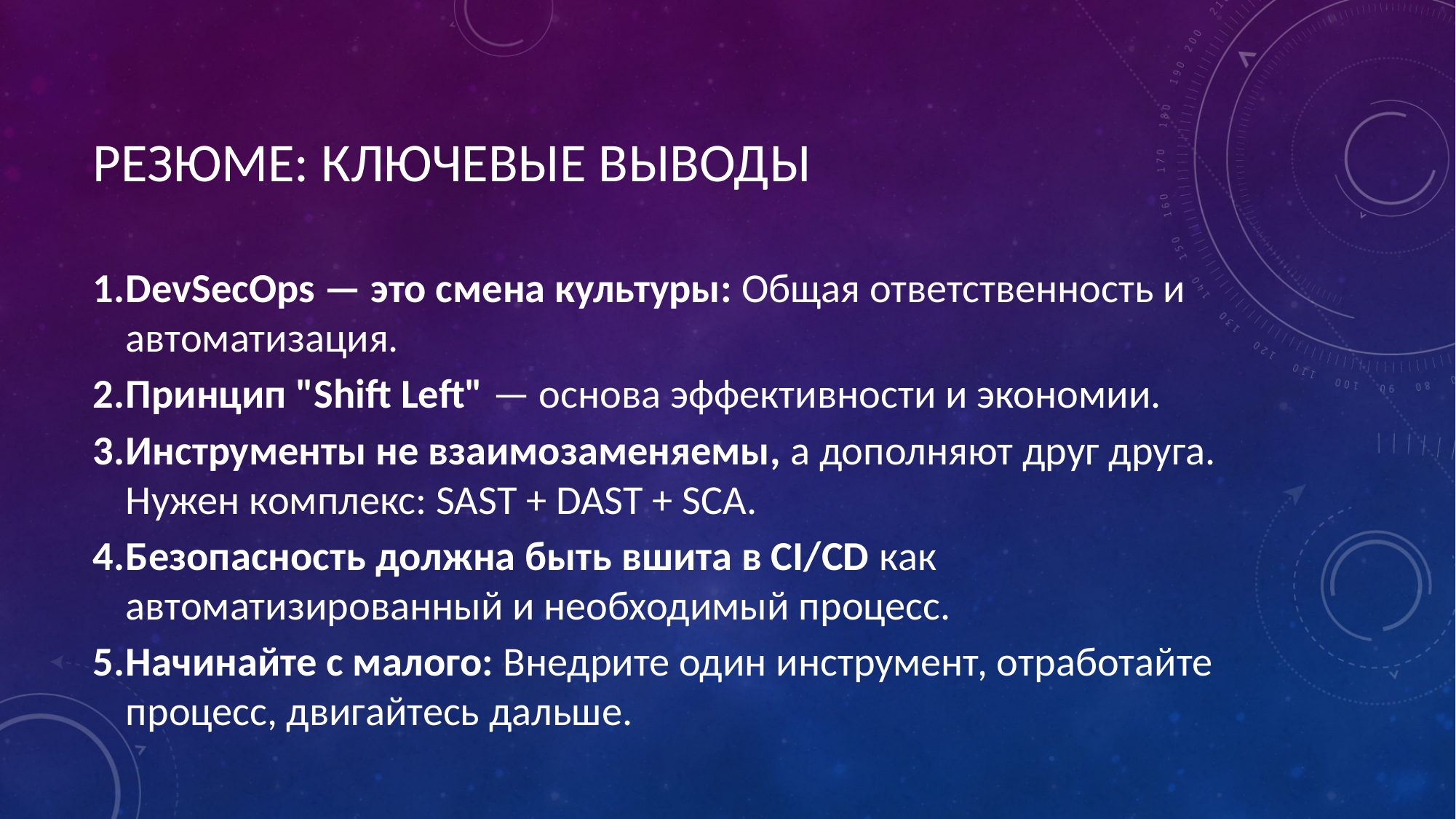

# Резюме: Ключевые выводы
DevSecOps — это смена культуры: Общая ответственность и автоматизация.
Принцип "Shift Left" — основа эффективности и экономии.
Инструменты не взаимозаменяемы, а дополняют друг друга. Нужен комплекс: SAST + DAST + SCA.
Безопасность должна быть вшита в CI/CD как автоматизированный и необходимый процесс.
Начинайте с малого: Внедрите один инструмент, отработайте процесс, двигайтесь дальше.